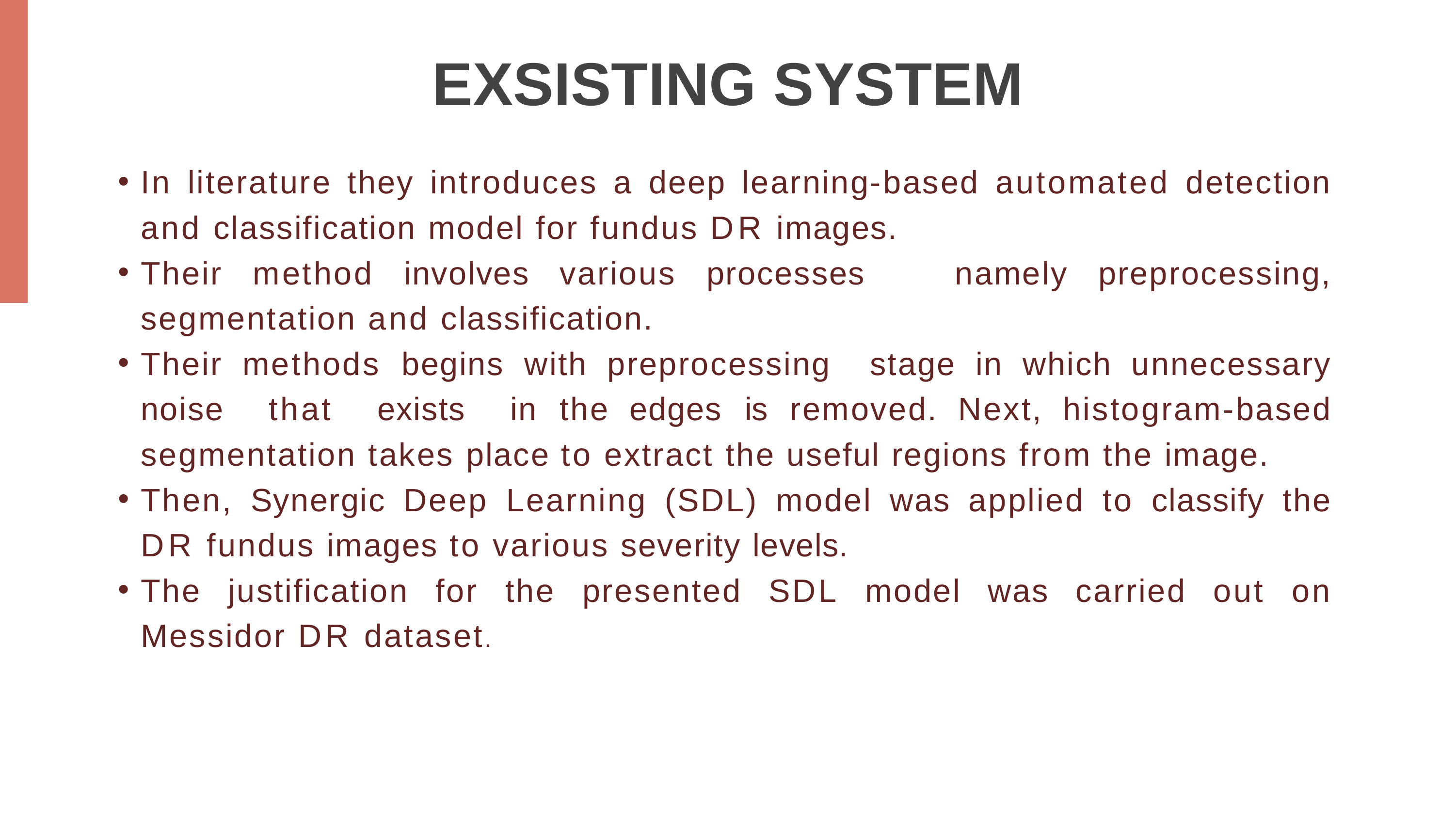

# EXSISTING SYSTEM
In literature they introduces a deep learning-based automated detection and classification model for fundus DR images.
Their method involves various processes   namely preprocessing, segmentation and classification.
Their methods begins with preprocessing  stage in which unnecessary noise  that  exists  in the edges is removed. Next, histogram-based segmentation takes place to extract the useful regions from the image.
Then, Synergic Deep Learning (SDL) model was applied to classify the DR fundus images to various severity levels.
The  justification  for  the  presented  SDL  model  was  carried  out  on Messidor DR dataset.